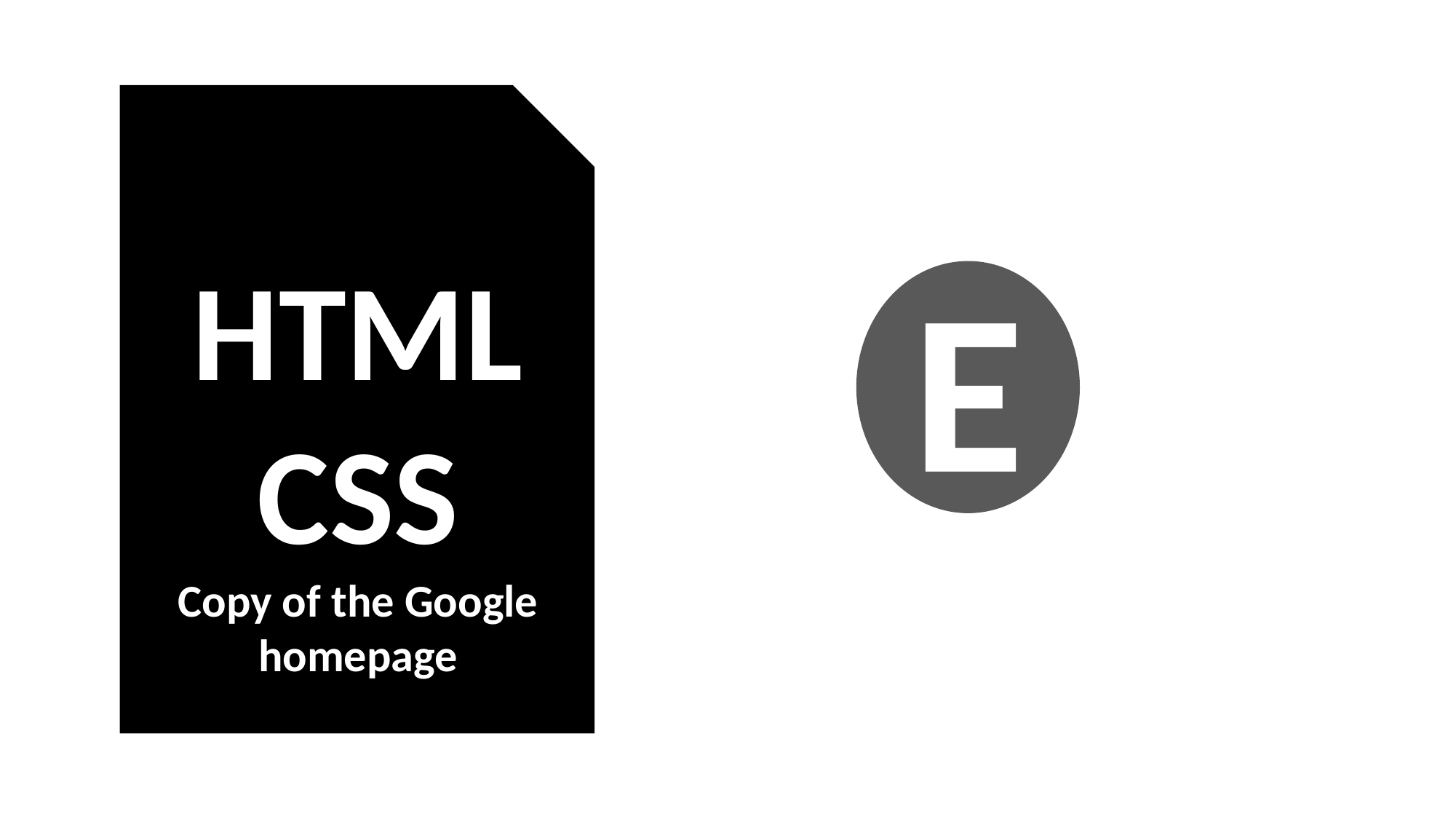

HTML
CSS
Copy of the Google homepage
E